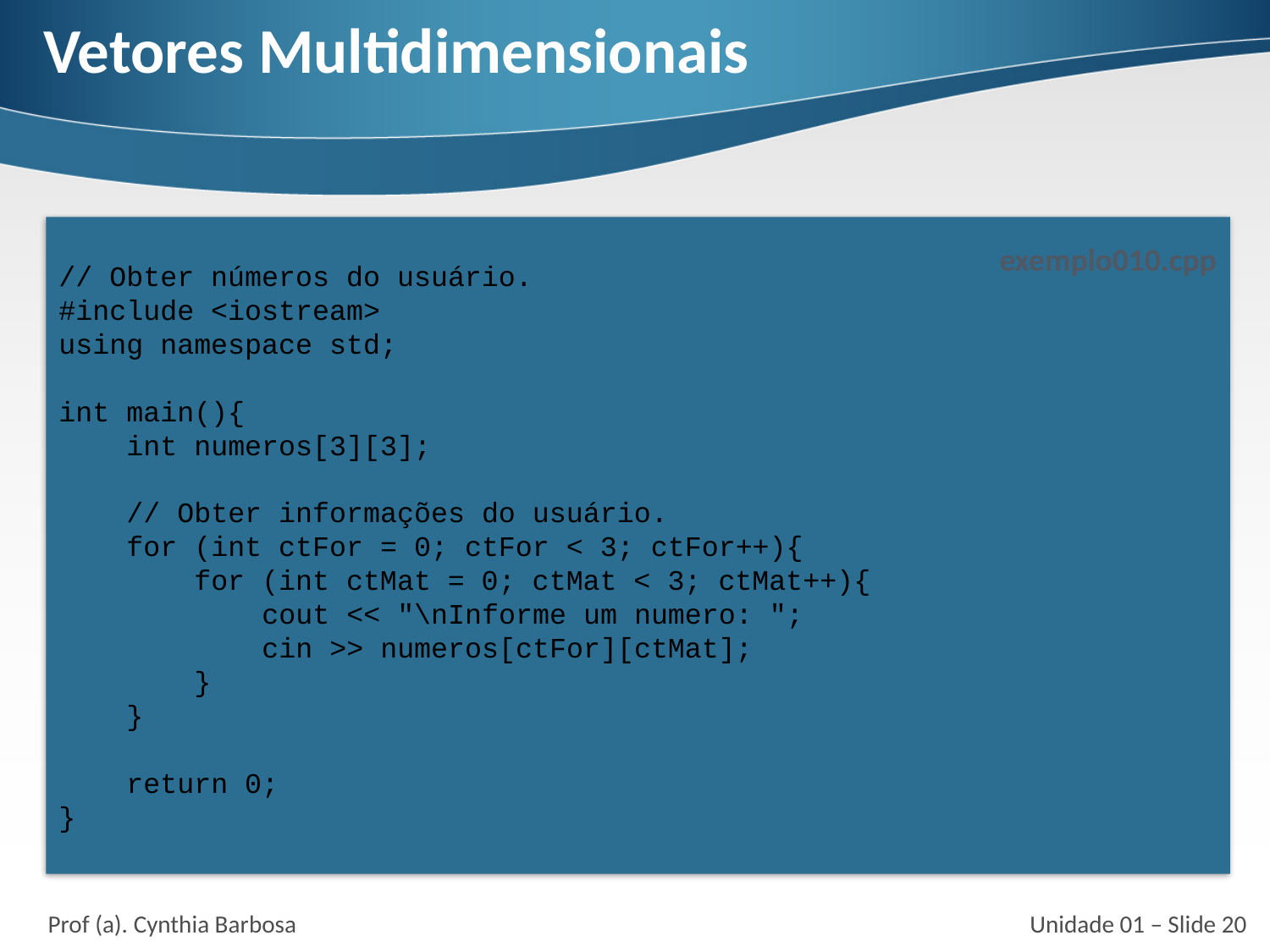

# Vetores Multidimensionais
// Obter números do usuário.
#include <iostream>
using namespace std;

int main(){
    int numeros[3][3];

    // Obter informações do usuário.
    for (int ctFor = 0; ctFor < 3; ctFor++){
        for (int ctMat = 0; ctMat < 3; ctMat++){
            cout << "\nInforme um numero: ";
            cin >> numeros[ctFor][ctMat];
        }
    }

    return 0;
}
exemplo010.cpp